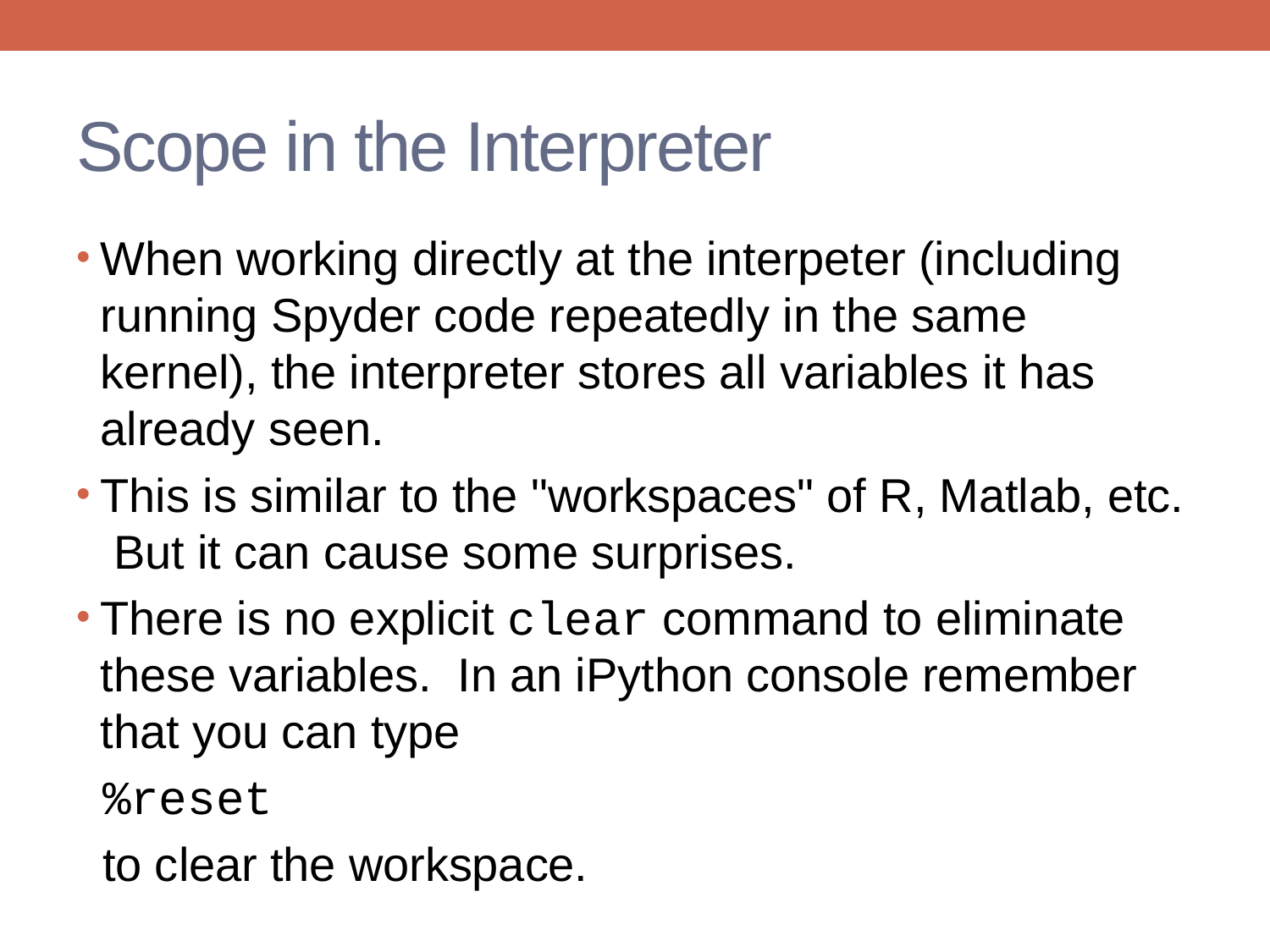

# Scope in the Interpreter
When working directly at the interpeter (including running Spyder code repeatedly in the same kernel), the interpreter stores all variables it has already seen.
This is similar to the "workspaces" of R, Matlab, etc.  But it can cause some surprises.
There is no explicit clear command to eliminate these variables.  In an iPython console remember that you can type
  %reset
  to clear the workspace.